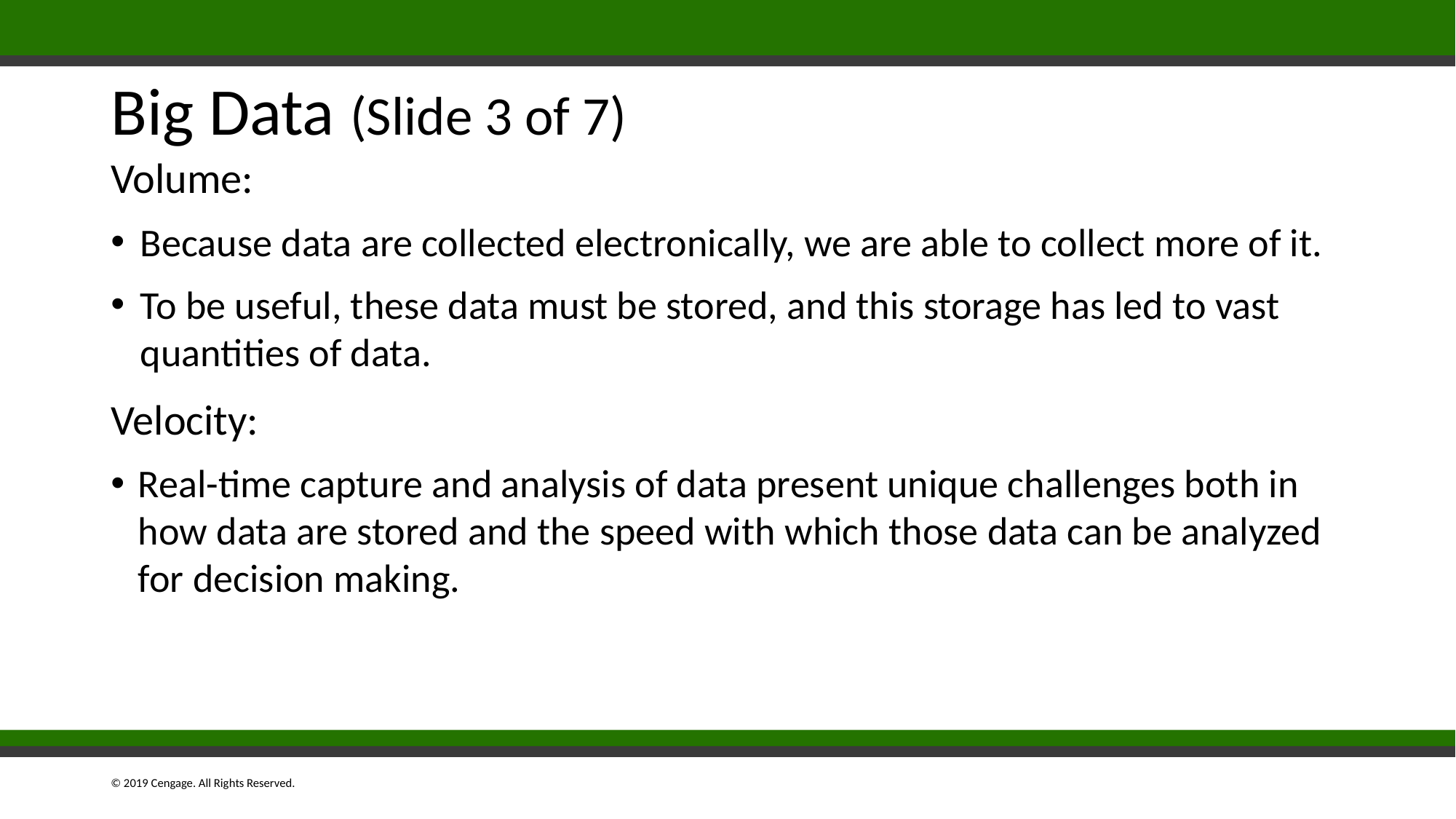

# Big Data (Slide 3 of 7)
Volume:
Because data are collected electronically, we are able to collect more of it.
To be useful, these data must be stored, and this storage has led to vast quantities of data.
Velocity:
Real-time capture and analysis of data present unique challenges both in how data are stored and the speed with which those data can be analyzed for decision making.